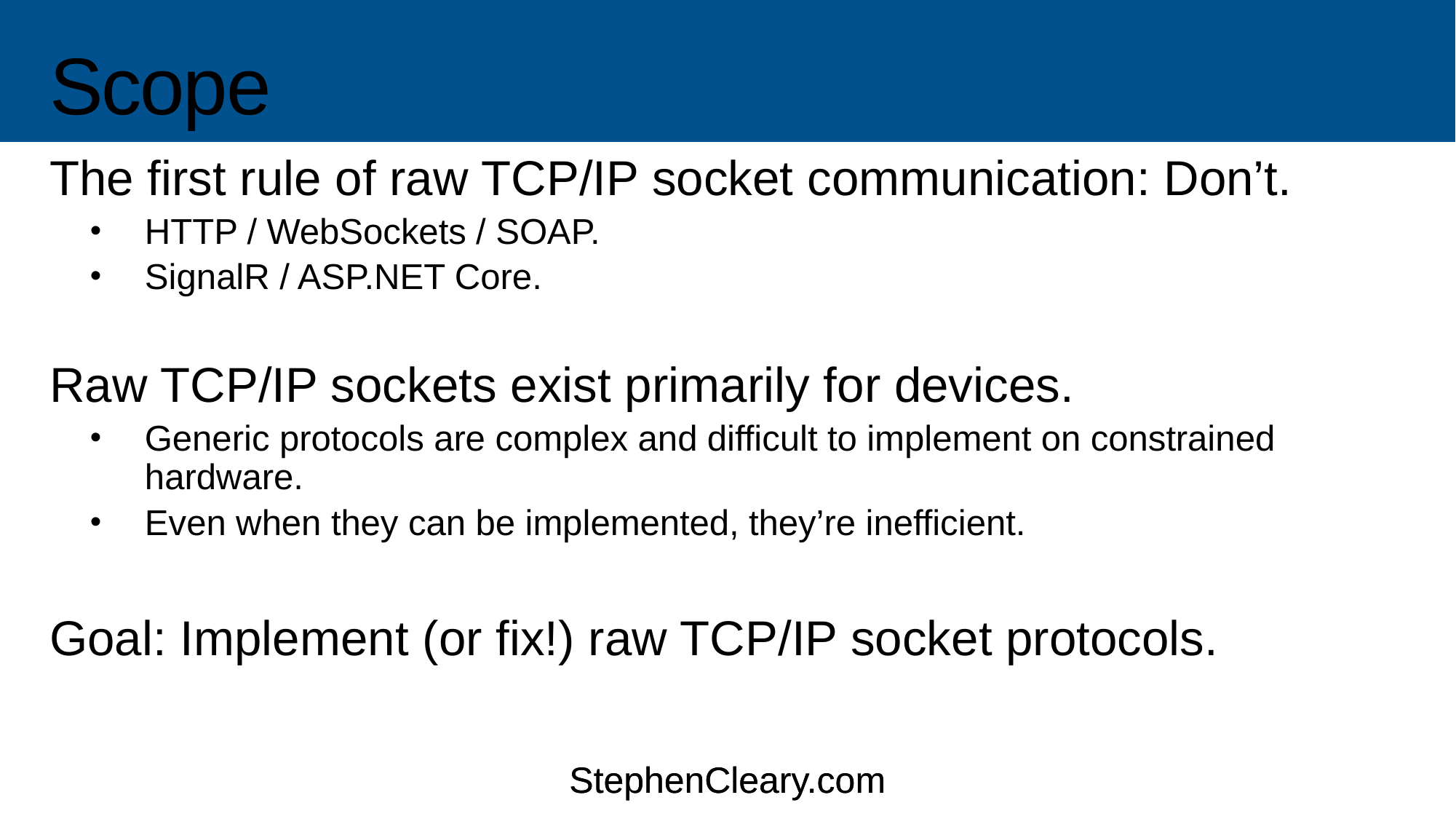

# Scope
The first rule of raw TCP/IP socket communication: Don’t.
HTTP / WebSockets / SOAP.
SignalR / ASP.NET Core.
Raw TCP/IP sockets exist primarily for devices.
Generic protocols are complex and difficult to implement on constrained hardware.
Even when they can be implemented, they’re inefficient.

Goal: Implement (or fix!) raw TCP/IP socket protocols.